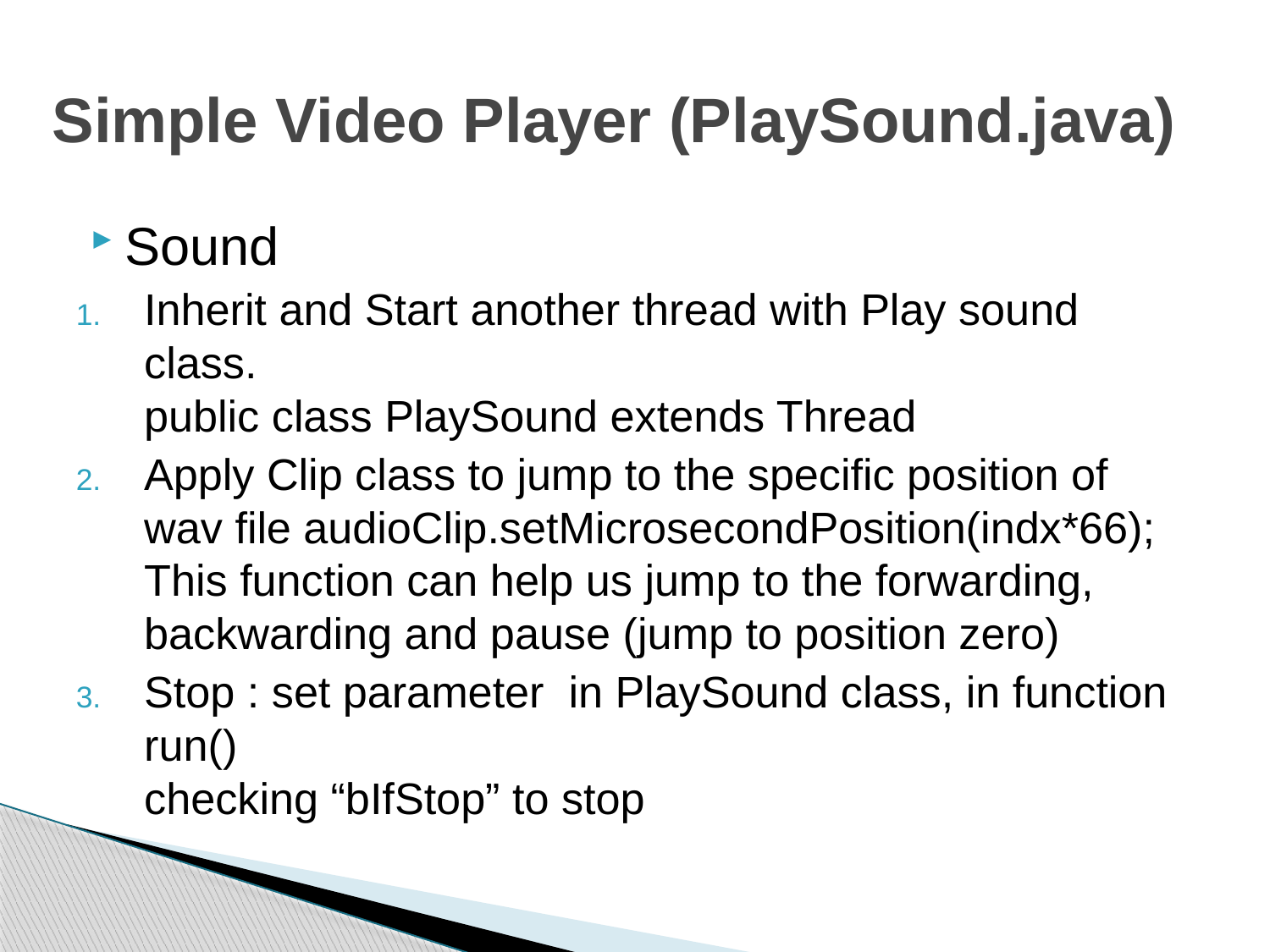

# Simple Video Player (PlaySound.java)
Sound
Inherit and Start another thread with Play sound class.
public class PlaySound extends Thread
Apply Clip class to jump to the specific position of wav file audioClip.setMicrosecondPosition(indx*66);
This function can help us jump to the forwarding, backwarding and pause (jump to position zero)
Stop : set parameter  in PlaySound class, in function run()
checking “bIfStop” to stop